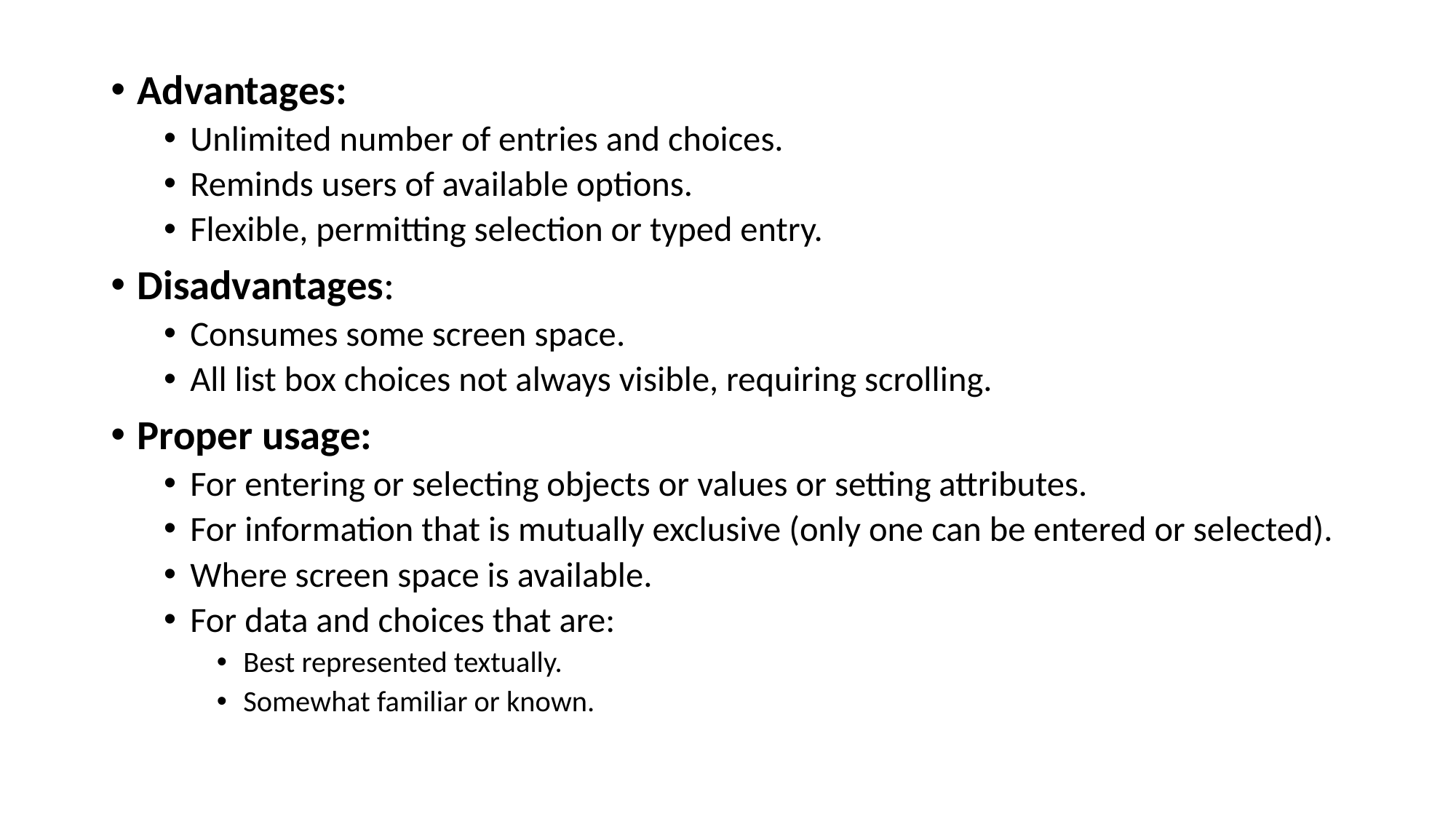

Advantages:
Unlimited number of entries and choices.
Reminds users of available options.
Flexible, permitting selection or typed entry.
Disadvantages:
Consumes some screen space.
All list box choices not always visible, requiring scrolling.
Proper usage:
For entering or selecting objects or values or setting attributes.
For information that is mutually exclusive (only one can be entered or selected).
Where screen space is available.
For data and choices that are:
Best represented textually.
Somewhat familiar or known.